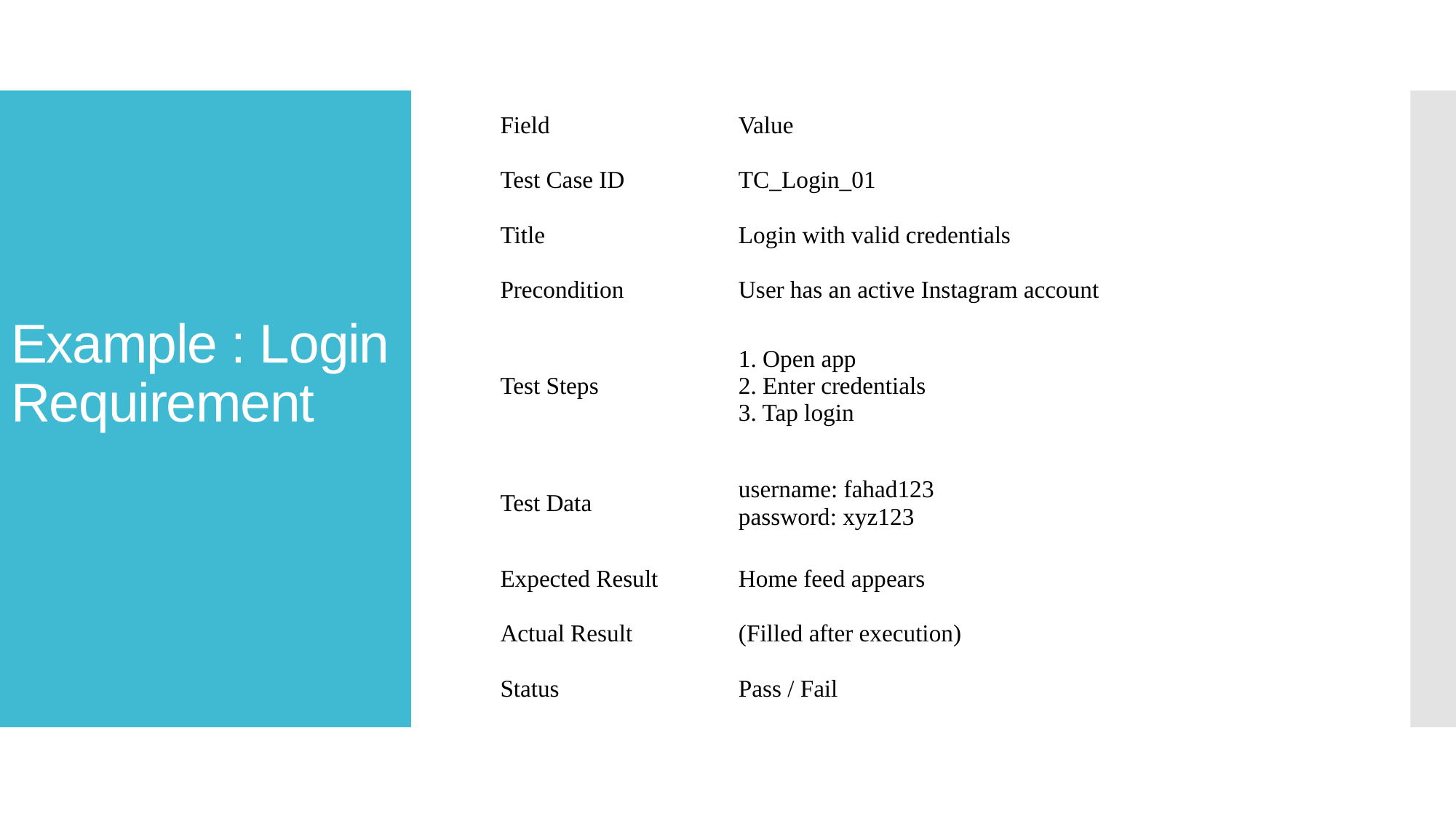

| Field | Value |
| --- | --- |
| Test Case ID | TC\_Login\_01 |
| Title | Login with valid credentials |
| Precondition | User has an active Instagram account |
| Test Steps | 1. Open app 2. Enter credentials 3. Tap login |
| Test Data | username: fahad123 password: xyz123 |
| Expected Result | Home feed appears |
| Actual Result | (Filled after execution) |
| Status | Pass / Fail |
# Example : Login Requirement